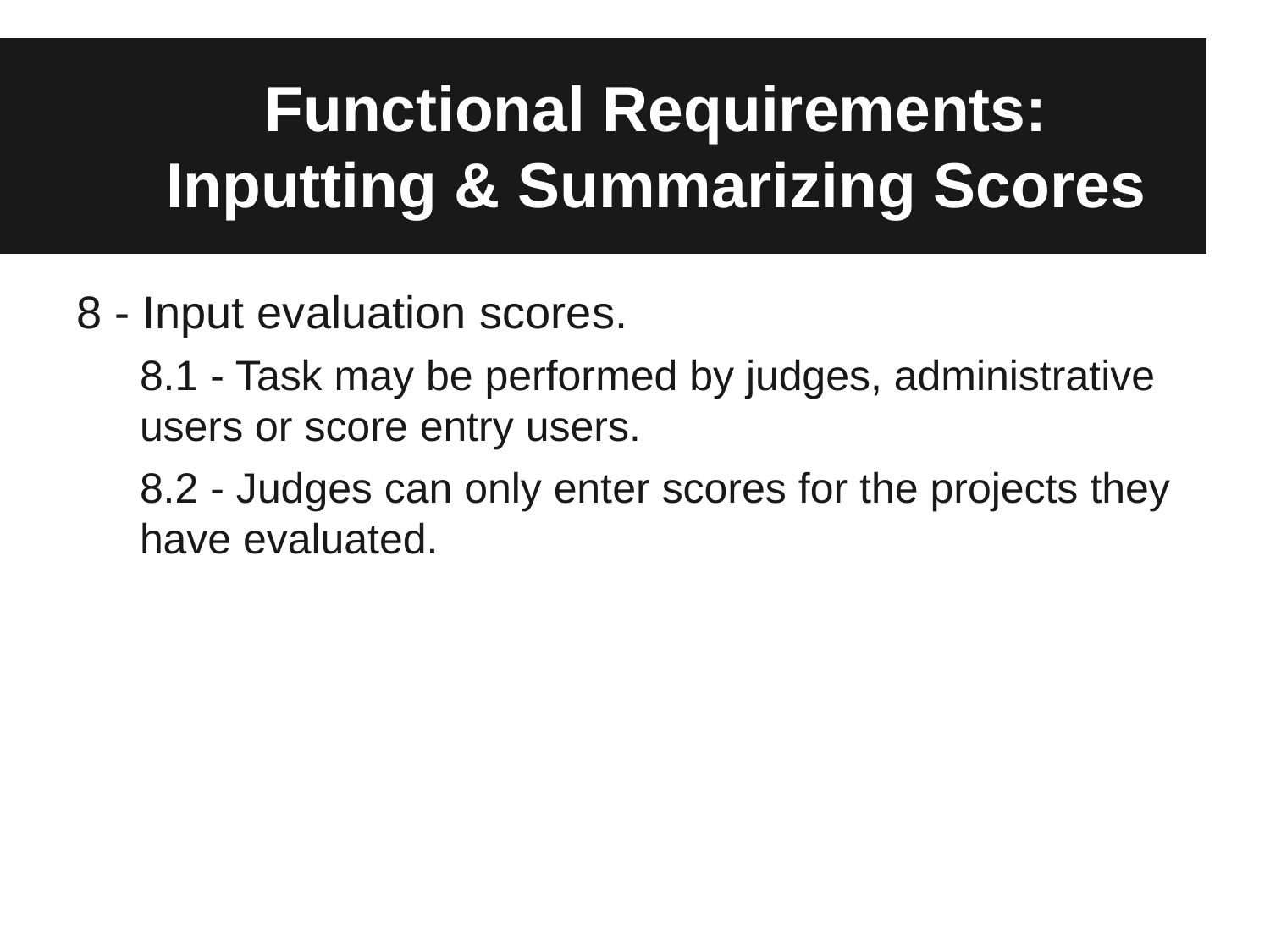

# Functional Requirements:
Inputting & Summarizing Scores
8 - Input evaluation scores.
8.1 - Task may be performed by judges, administrative users or score entry users.
8.2 - Judges can only enter scores for the projects they have evaluated.